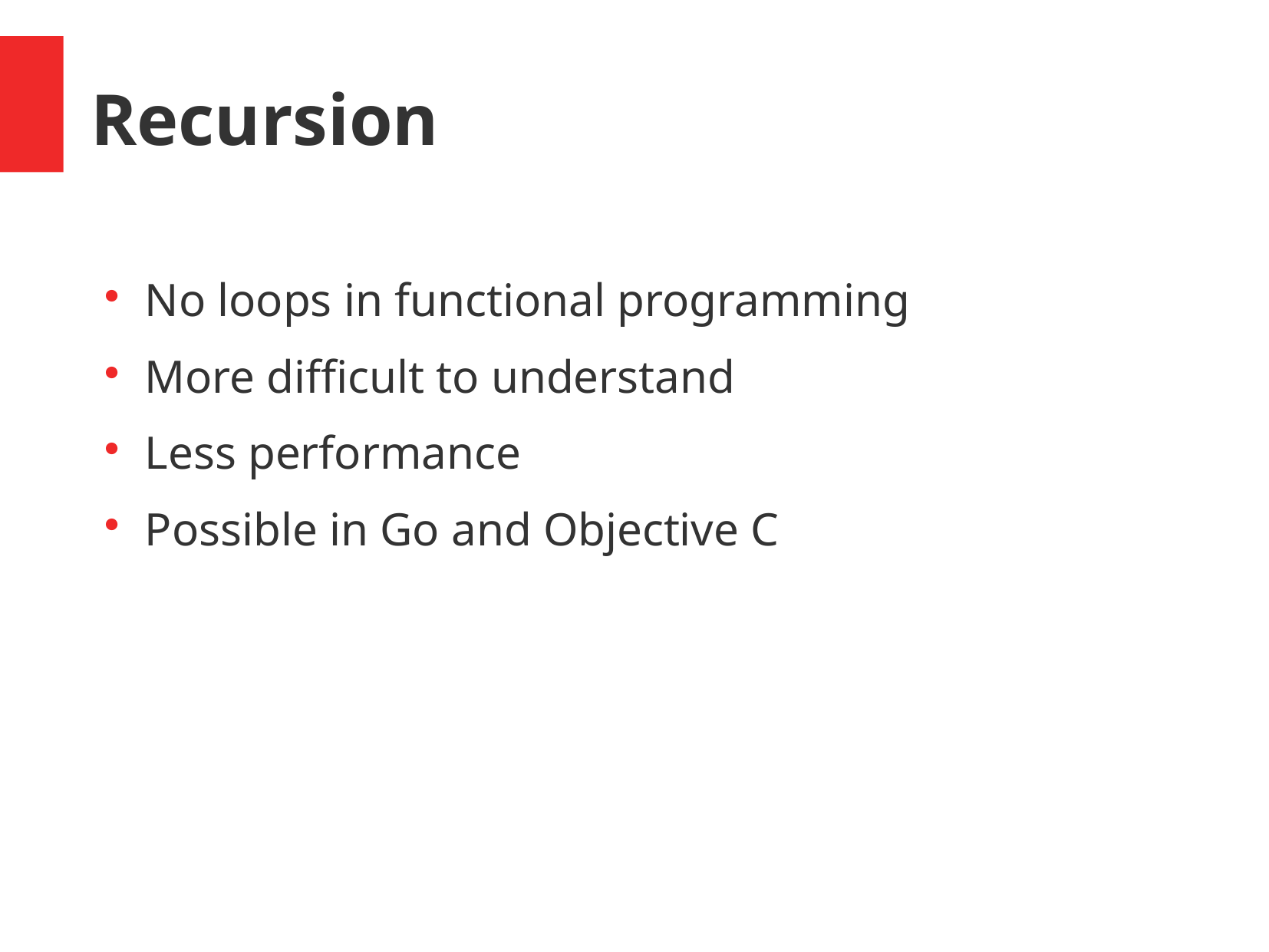

Recursion
No loops in functional programming
More difficult to understand
Less performance
Possible in Go and Objective C